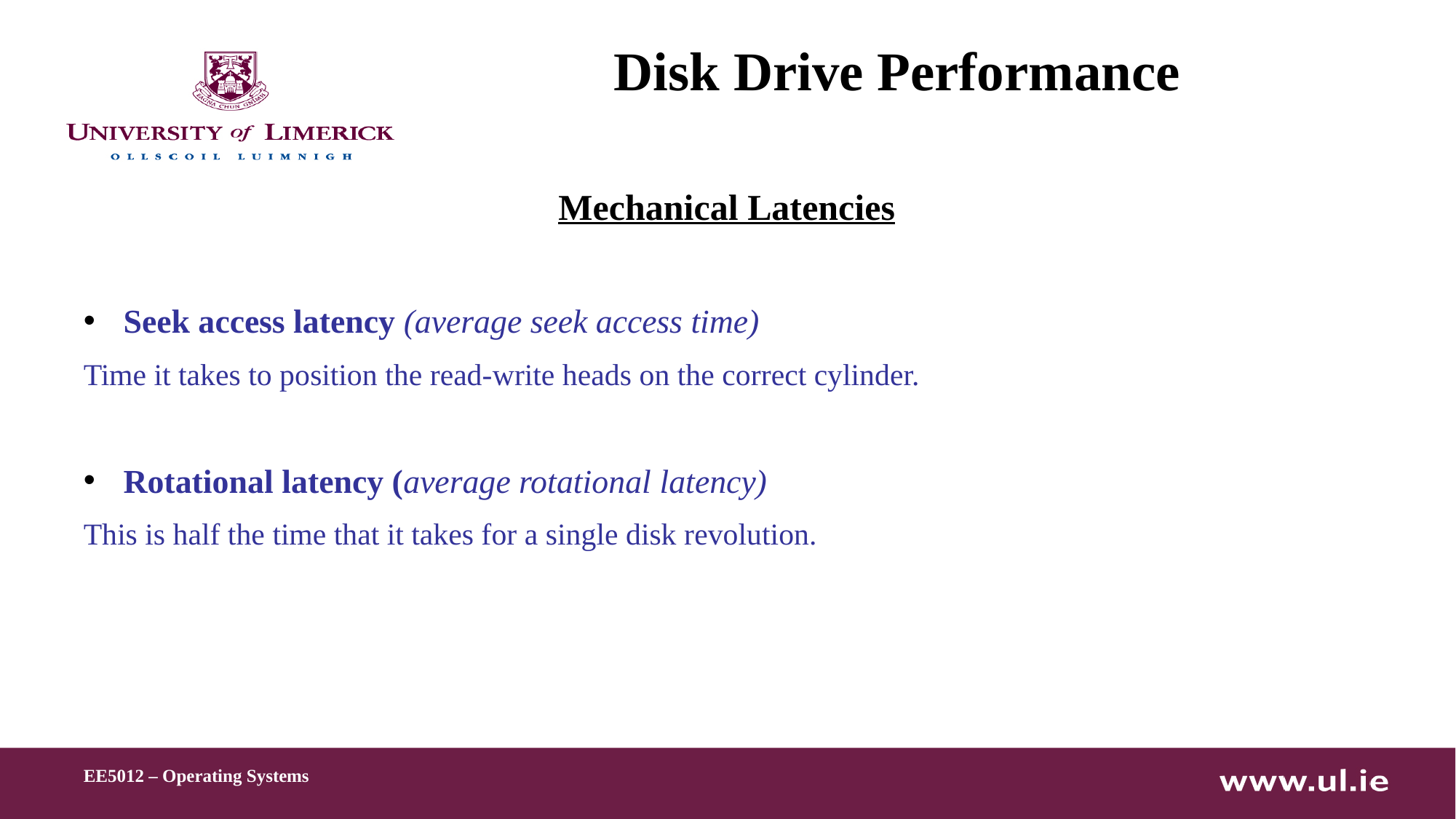

# Disk Drive Performance
Mechanical Latencies

Seek access latency (average seek access time)
Time it takes to position the read-write heads on the correct cylinder.

Rotational latency (average rotational latency)
This is half the time that it takes for a single disk revolution.

EE5012 – Operating Systems